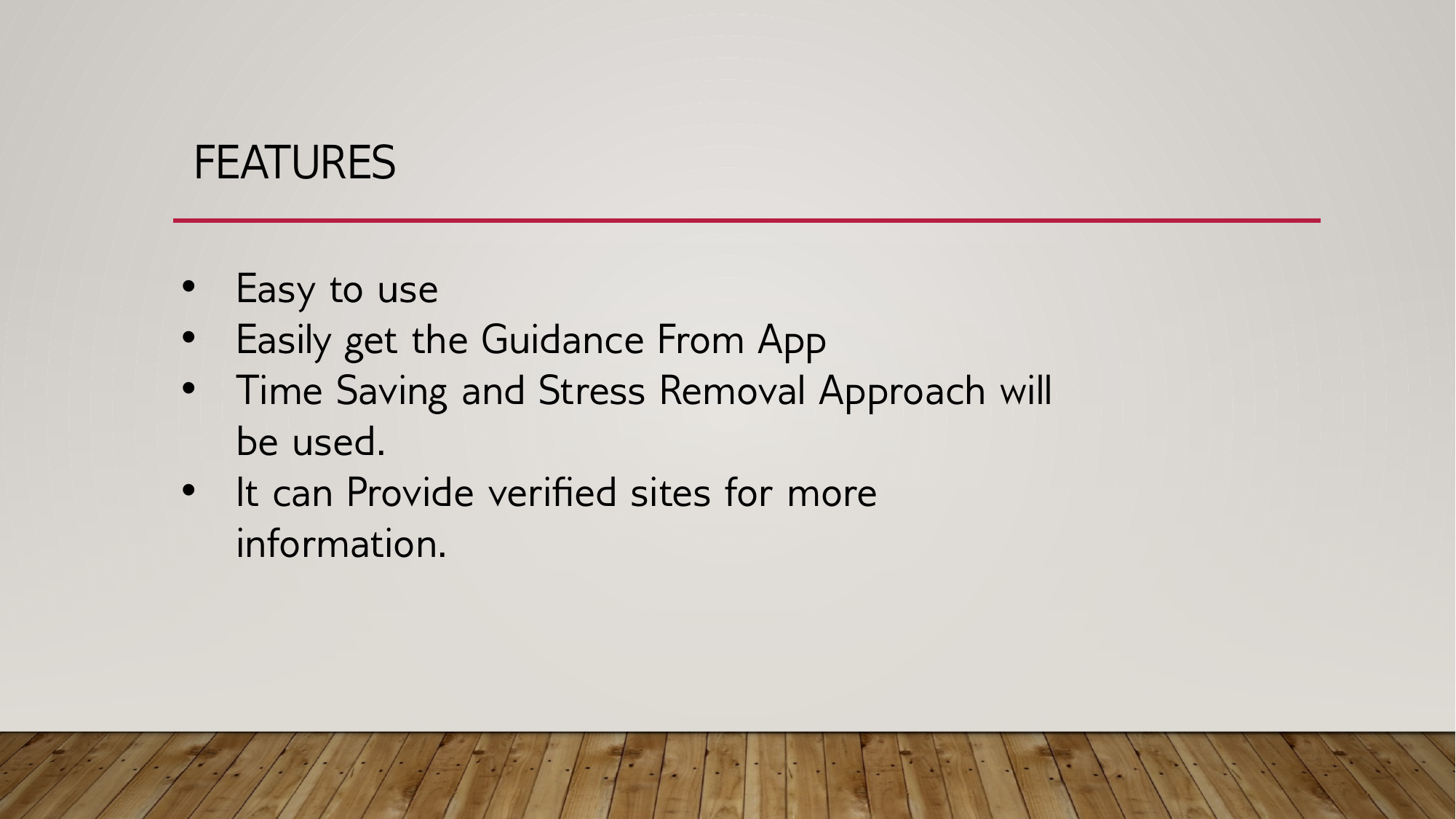

# FEATURES
Easy to use
Easily get the Guidance From App
Time Saving and Stress Removal Approach will be used.
It can Provide verified sites for more information.